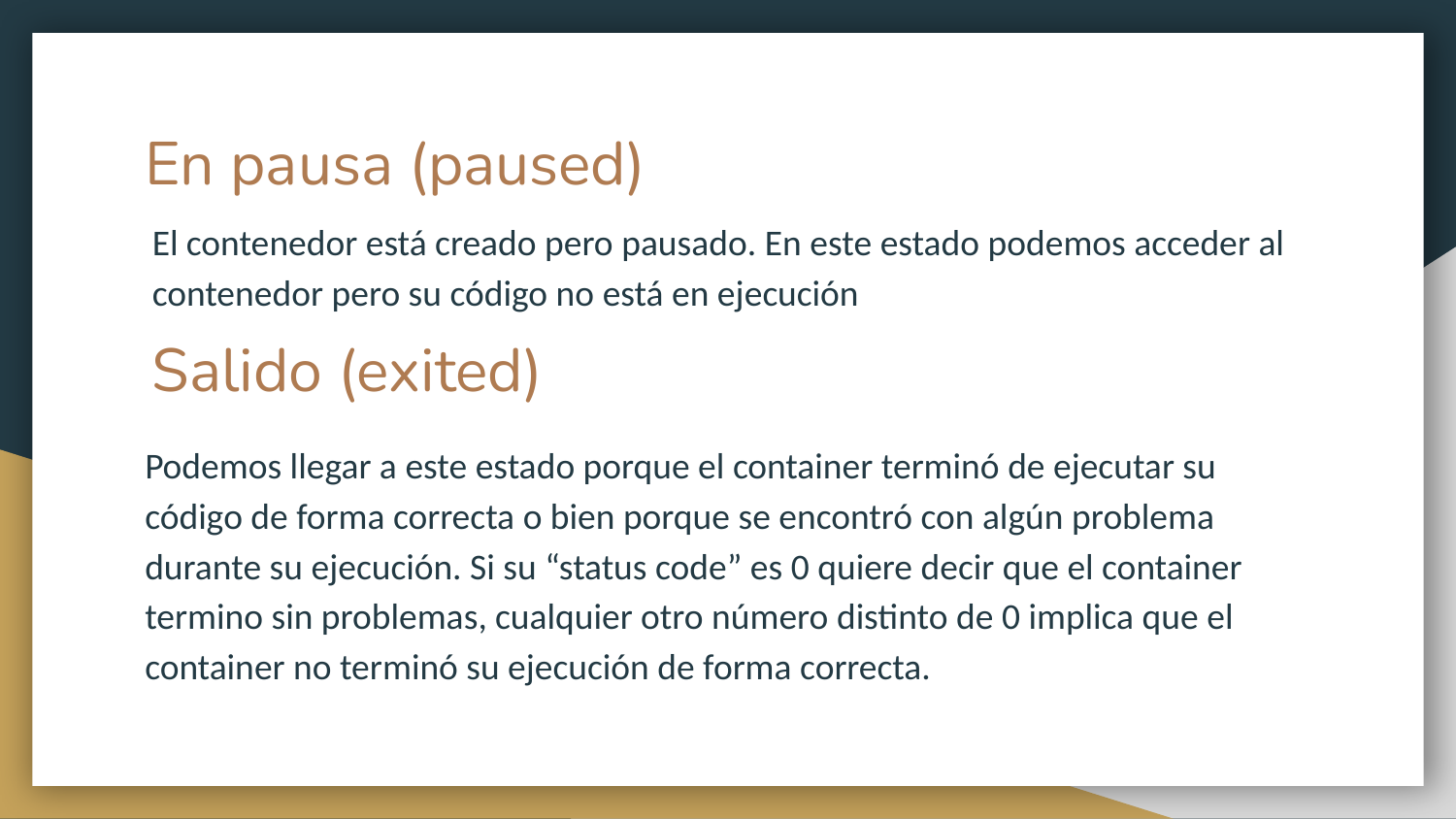

# En pausa (paused)
El contenedor está creado pero pausado. En este estado podemos acceder al contenedor pero su código no está en ejecución
Salido (exited)
Podemos llegar a este estado porque el container terminó de ejecutar su código de forma correcta o bien porque se encontró con algún problema durante su ejecución. Si su “status code” es 0 quiere decir que el container termino sin problemas, cualquier otro número distinto de 0 implica que el container no terminó su ejecución de forma correcta.